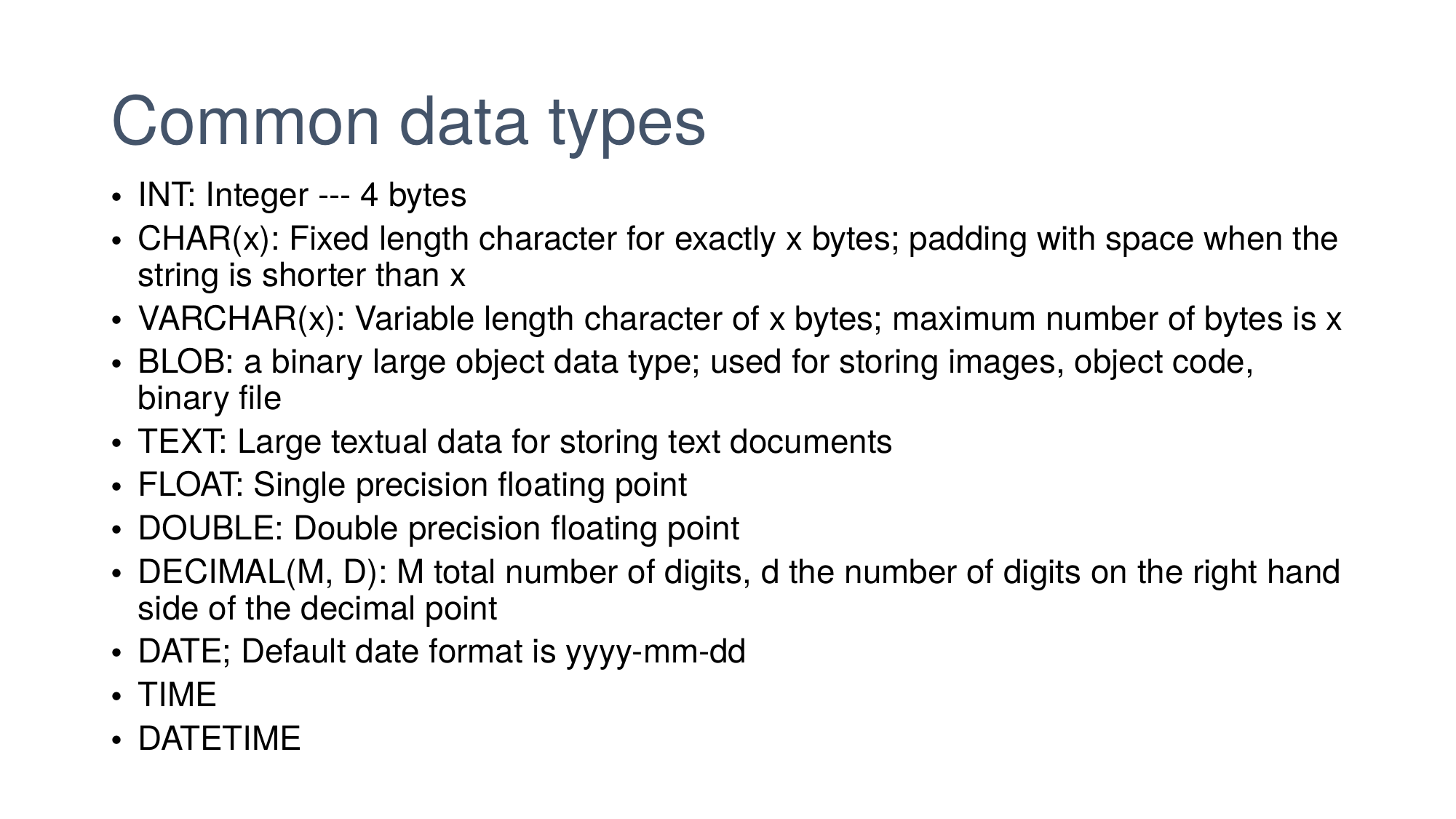

# Common data types
INT: Integer --- 4 bytes
CHAR(x): Fixed length character for exactly x bytes; padding with space when the string is shorter than x
VARCHAR(x): Variable length character of x bytes; maximum number of bytes is x
BLOB: a binary large object data type; used for storing images, object code, binary file
TEXT: Large textual data for storing text documents
FLOAT: Single precision floating point
DOUBLE: Double precision floating point
DECIMAL(M, D): M total number of digits, d the number of digits on the right hand side of the decimal point
DATE; Default date format is yyyy-mm-dd
TIME
DATETIME